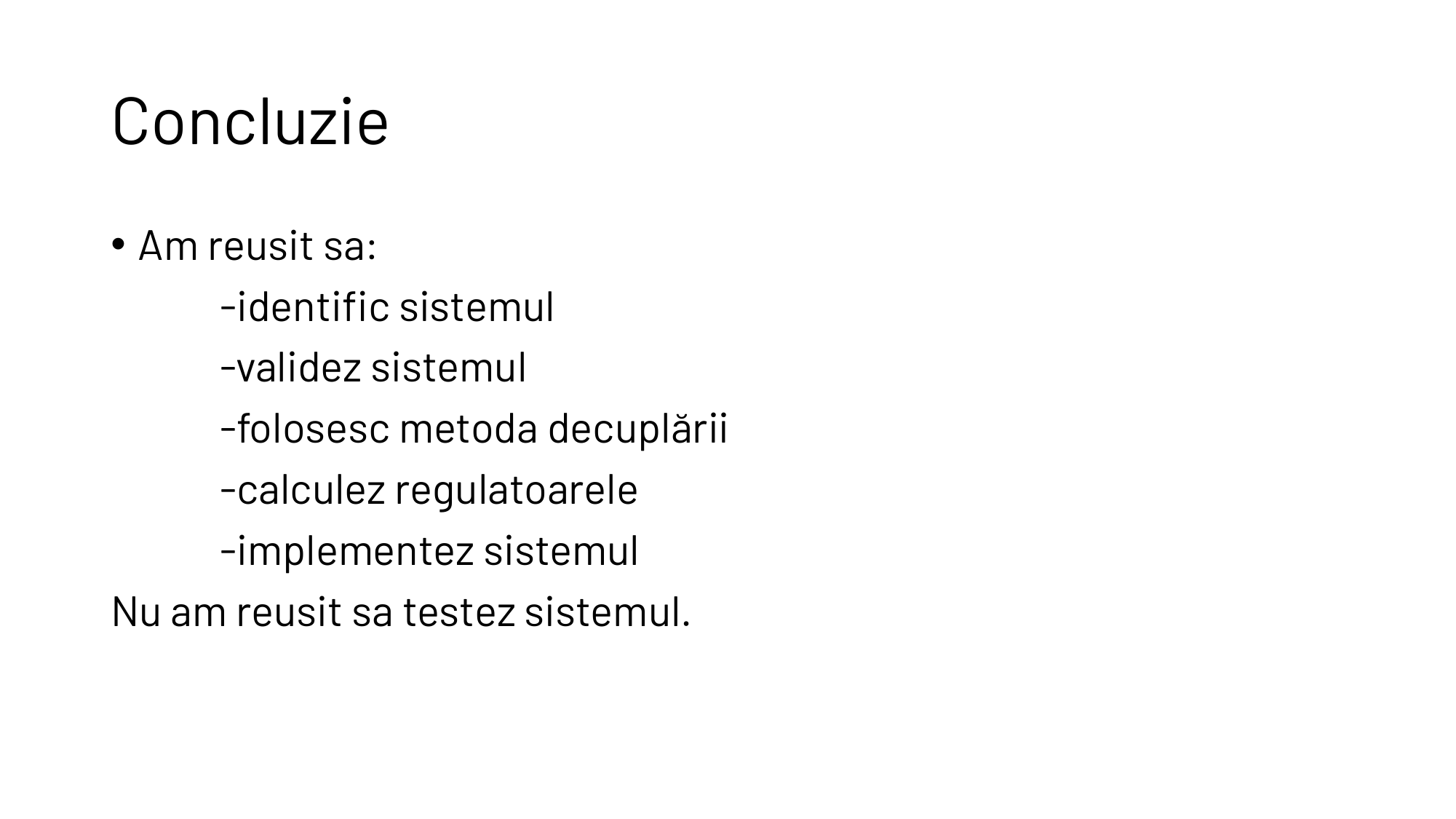

# Concluzie
Am reusit sa:
	-identific sistemul
	-validez sistemul
	-folosesc metoda decuplării
	-calculez regulatoarele
	-implementez sistemul
Nu am reusit sa testez sistemul.